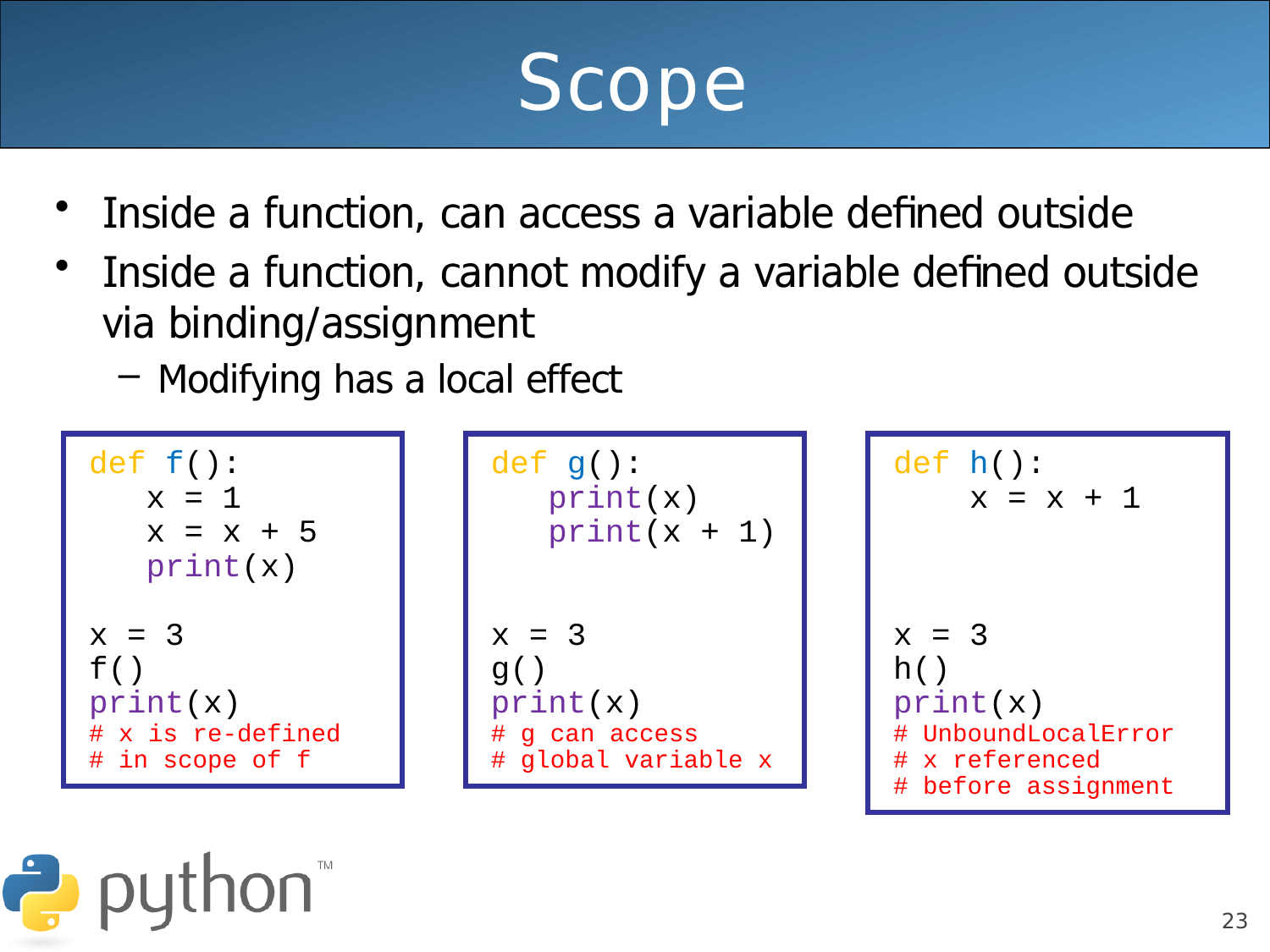

# Scope
Inside a function, can access a variable defined outside
Inside a function, cannot modify a variable defined outside via binding/assignment
Modifying has a local effect
def f():
   x = 1
   x = x + 5
   print(x)

x = 3
f()
print(x)
# x is re-defined  # in scope of f
def g():
   print(x)
   print(x + 1)

x = 3
g()
print(x)
# g can access
# global variable x
def h():
    x = x + 1

x = 3
h()
print(x)
# UnboundLocalError  # x referenced
# before assignment